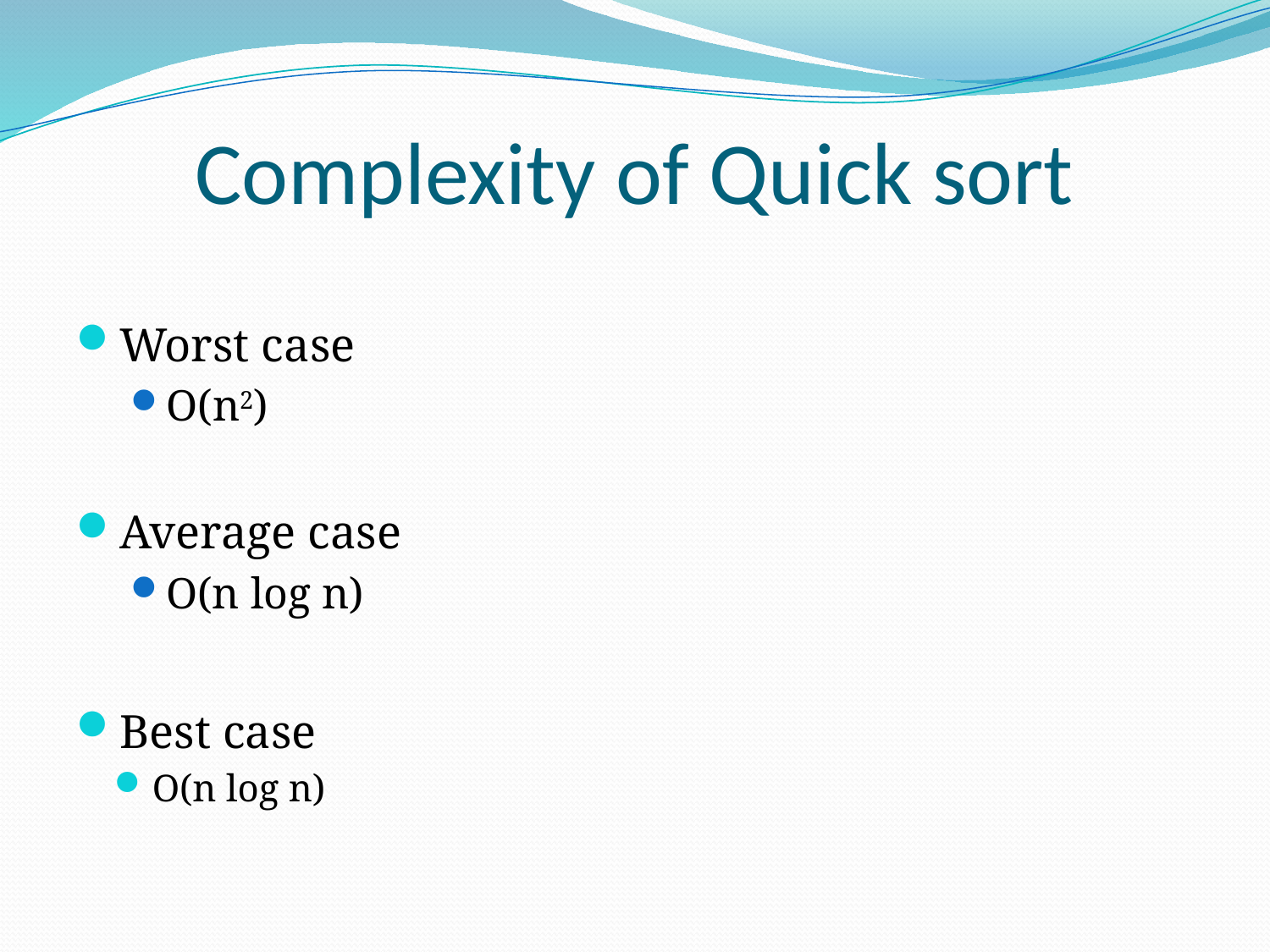

# Complexity of Quick sort
Worst case
O(n2)

Average case
O(n log n)

Best case
O(n log n)